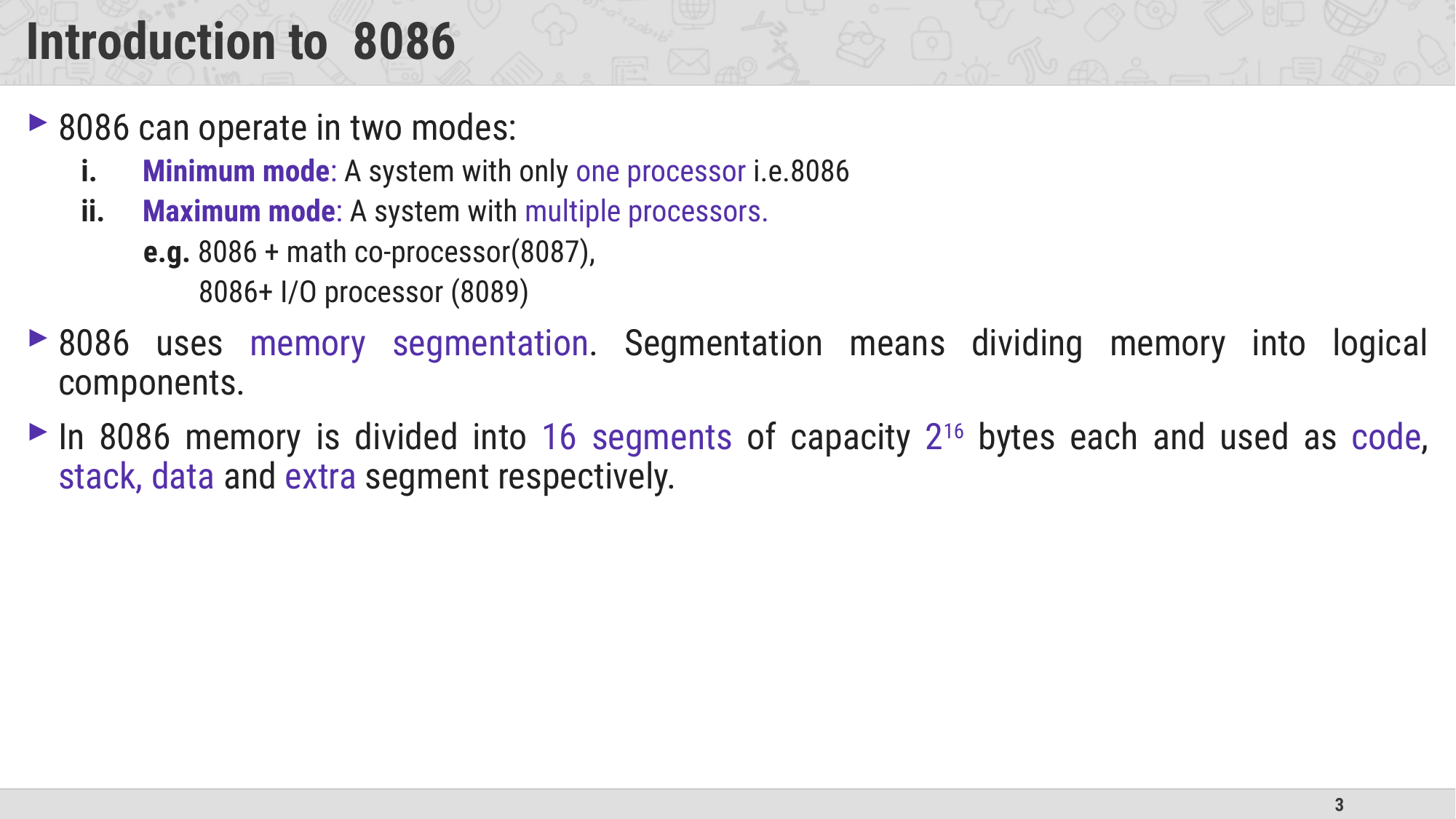

# Introduction to  8086
8086 can operate in two modes:
Minimum mode: A system with only one processor i.e.8086
Maximum mode: A system with multiple processors.
e.g. 8086 + math co-processor(8087),
        8086+ I/O processor (8089)
8086 uses memory segmentation. Segmentation means dividing memory into logical components.
In 8086 memory is divided into 16 segments of capacity 216 bytes each and used as code, stack, data and extra segment respectively.